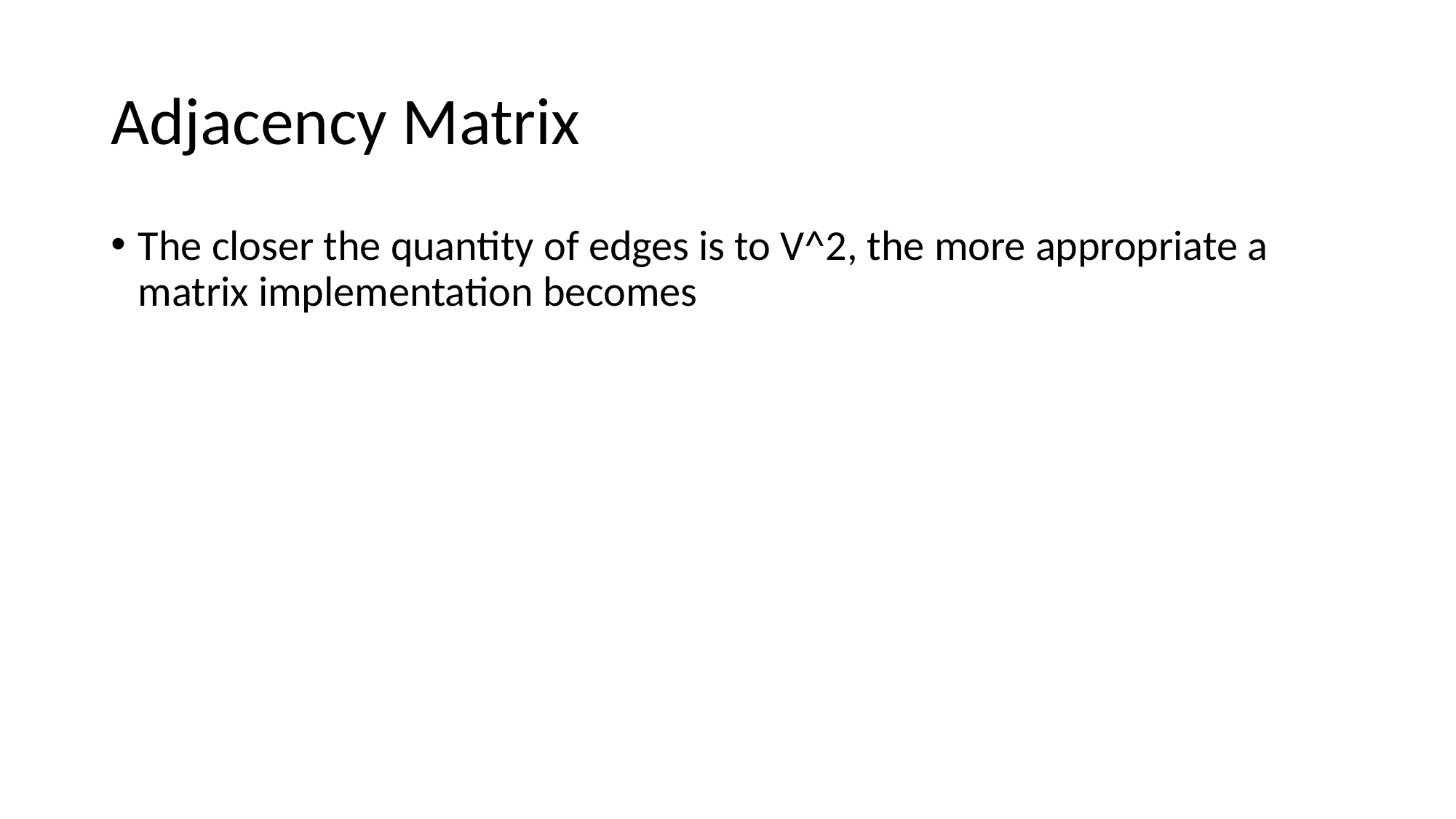

# Adjacency Matrix
The closer the quantity of edges is to V^2, the more appropriate a matrix implementation becomes